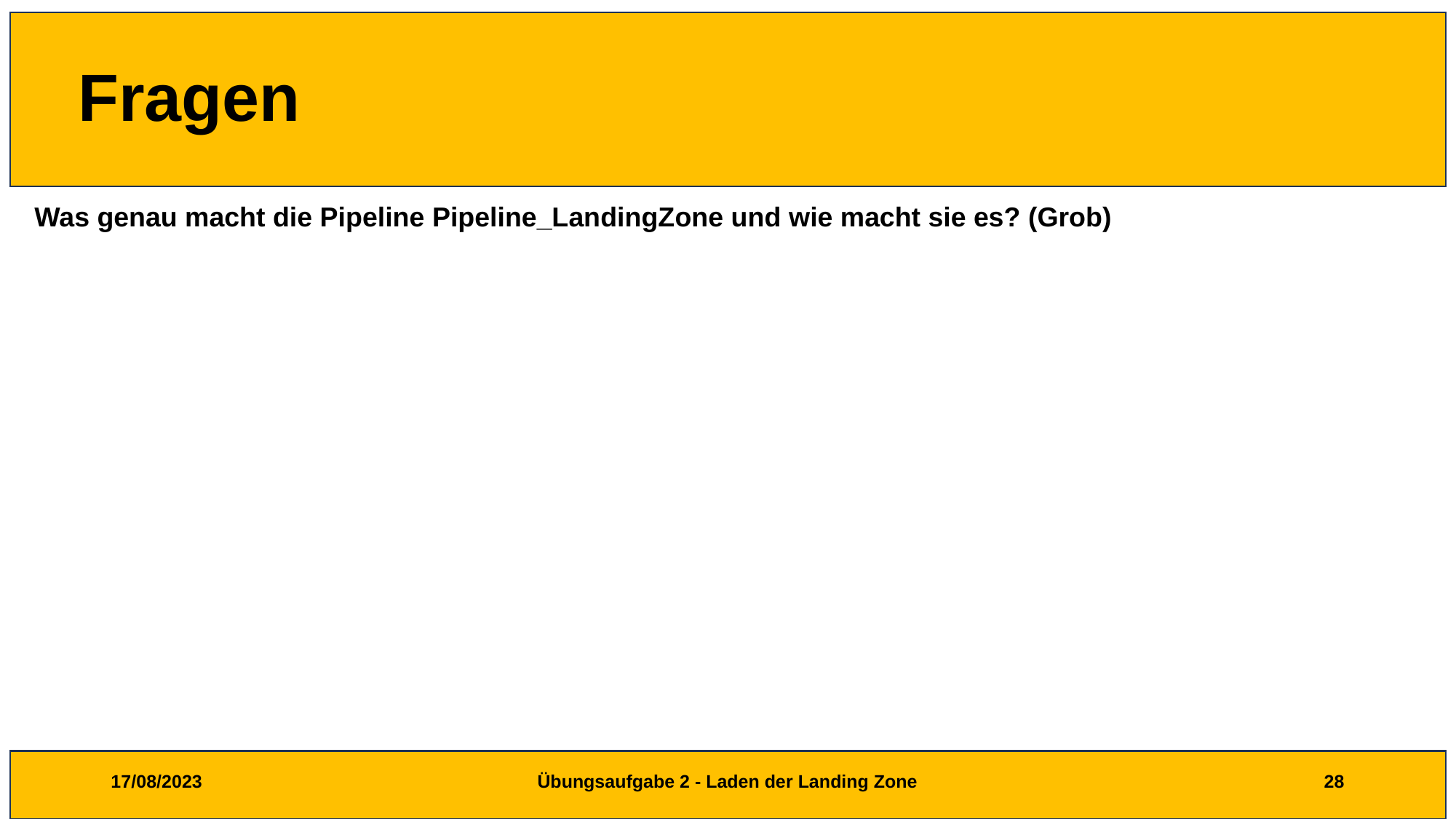

# Fragen
Was genau macht die Pipeline Pipeline_LandingZone und wie macht sie es? (Grob)

17/08/2023
Übungsaufgabe 2 - Laden der Landing Zone
28